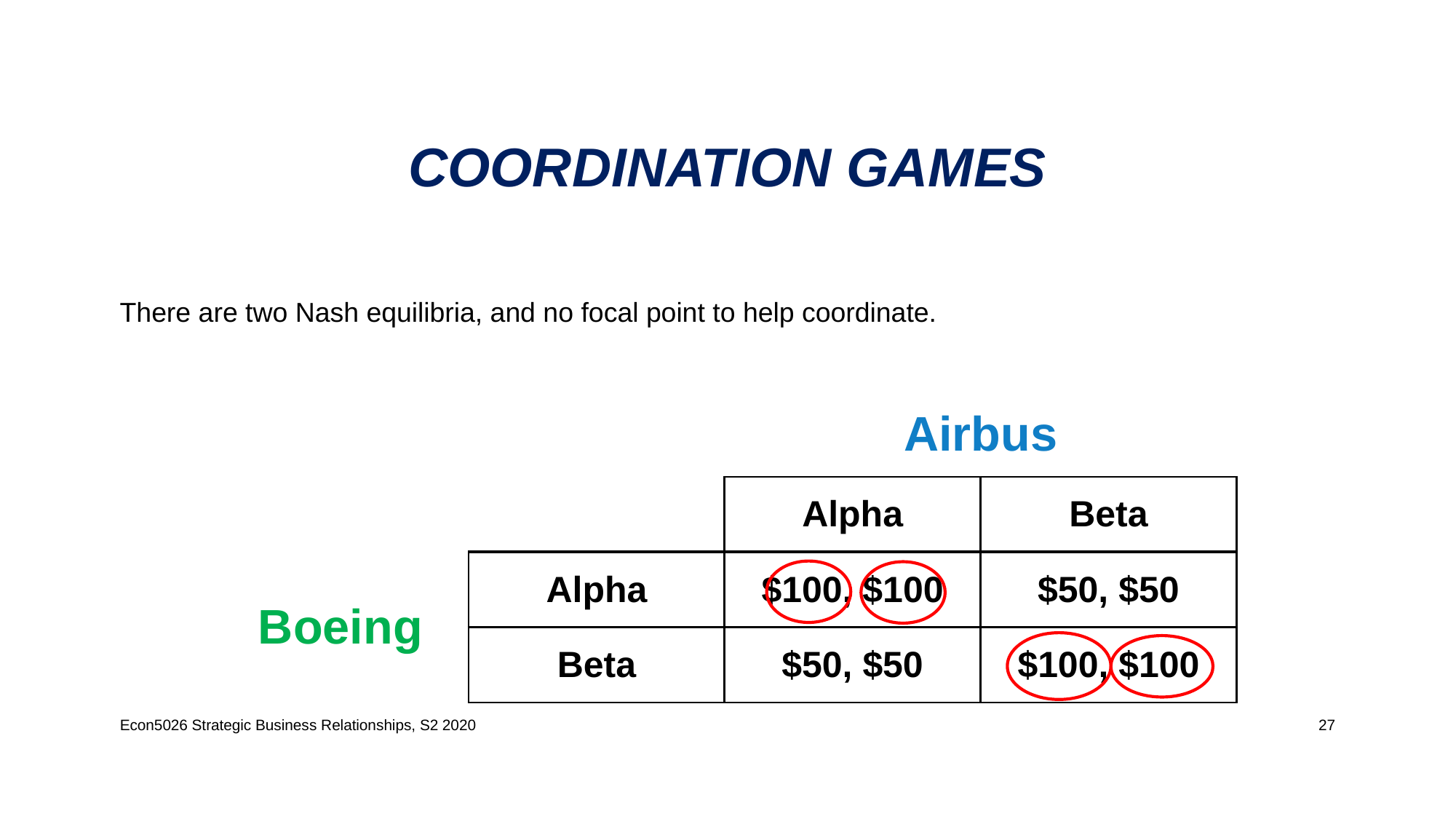

# Coordination games
There are two Nash equilibria, and no focal point to help coordinate.

|  |  | Airbus |  |
| --- | --- | --- | --- |
|  |  | Alpha | Beta |
| Boeing | Alpha | $100, $100 | $50, $50 |
|  | Beta | $50, $50 | $100, $100 |

Econ5026 Strategic Business Relationships, S2 2020
27